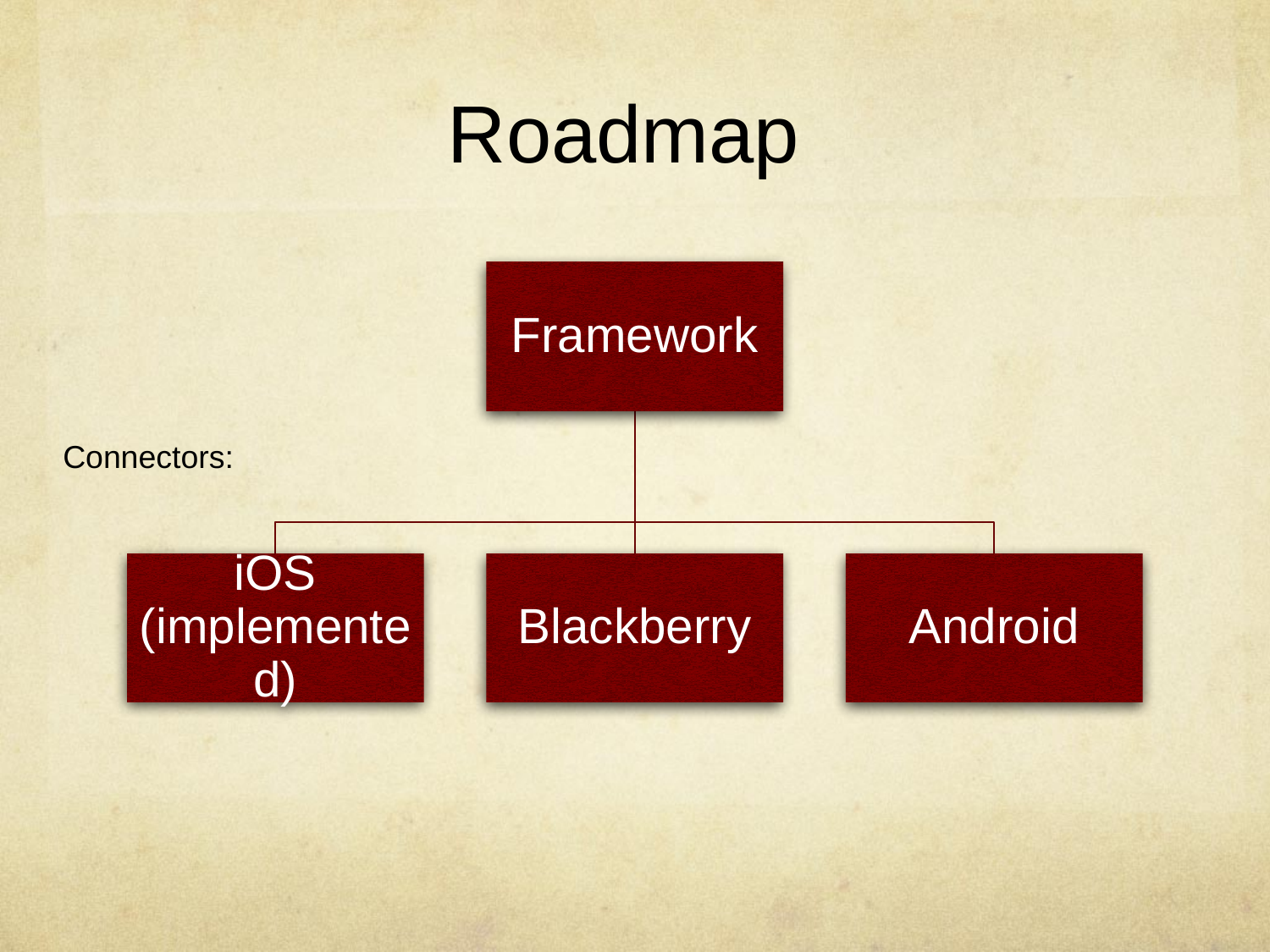

# Roadmap
Framework
iOS (implemented)
Blackberry
Android
Connectors: